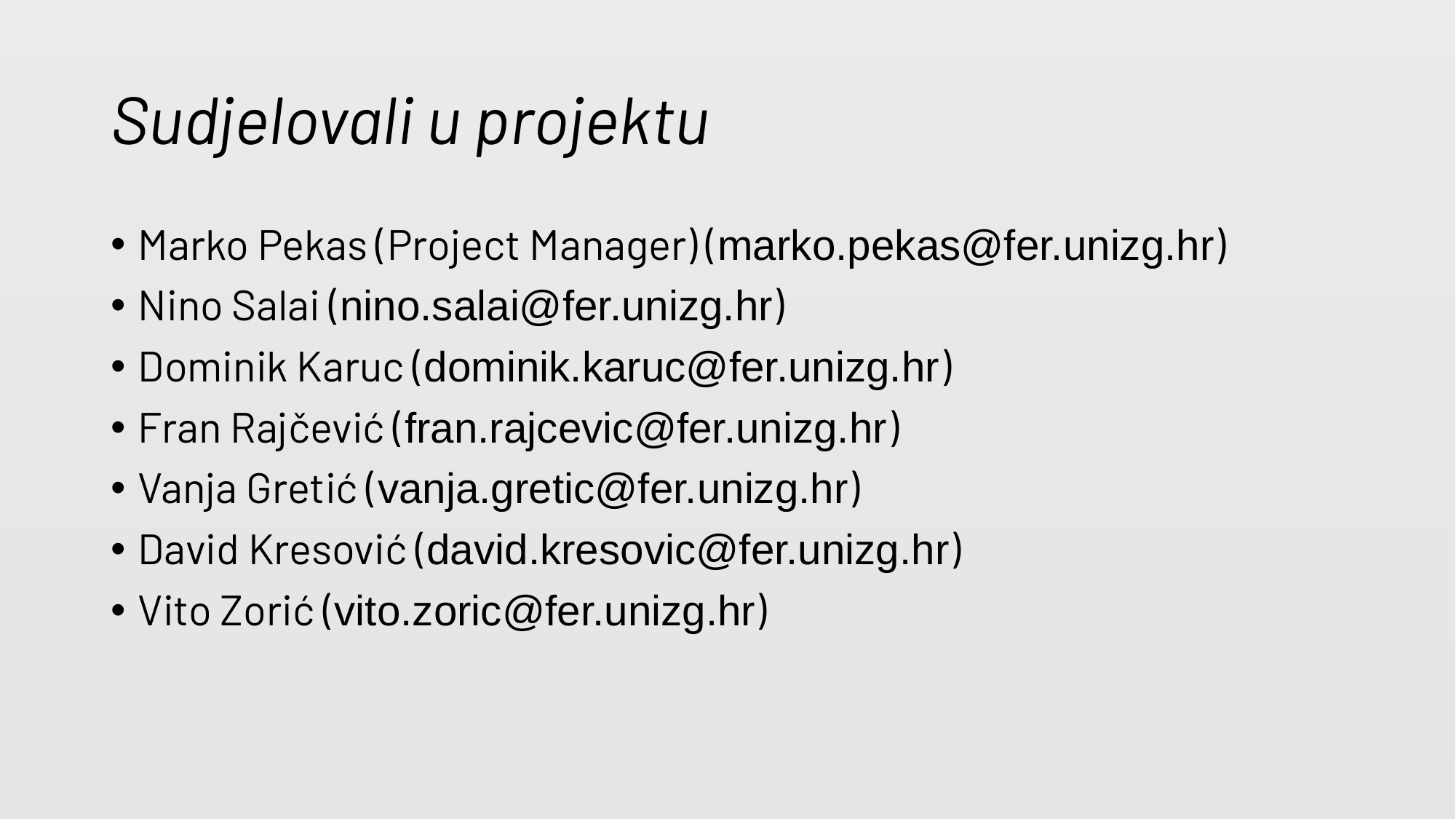

# Sudjelovali u projektu
Marko Pekas (Project Manager) (marko.pekas@fer.unizg.hr)
Nino Salai (nino.salai@fer.unizg.hr)
Dominik Karuc (dominik.karuc@fer.unizg.hr)
Fran Rajčević (fran.rajcevic@fer.unizg.hr)
Vanja Gretić (vanja.gretic@fer.unizg.hr)
David Kresović (david.kresovic@fer.unizg.hr)
Vito Zorić (vito.zoric@fer.unizg.hr)